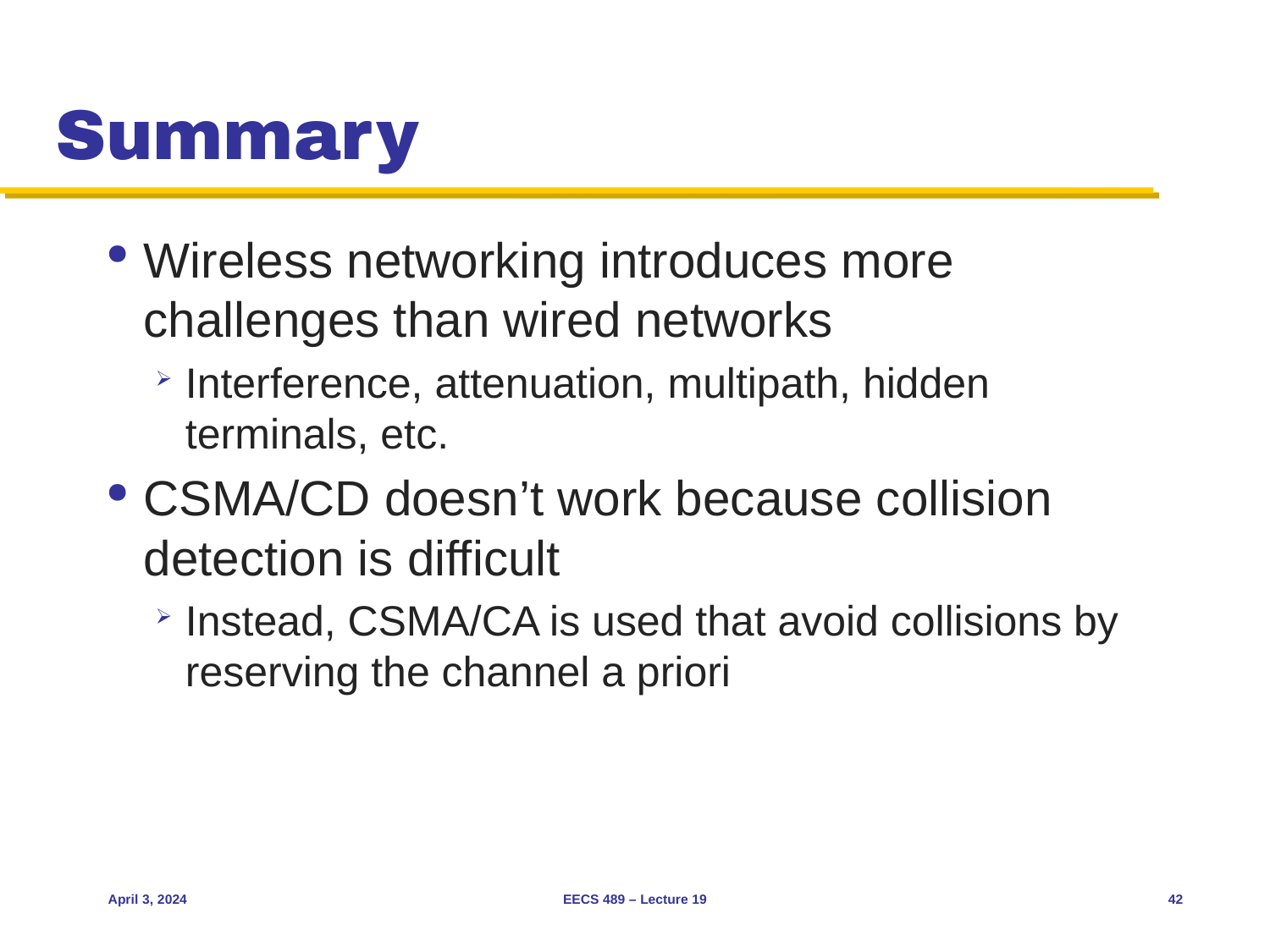

# Summary
Wireless networking introduces more challenges than wired networks
Interference, attenuation, multipath, hidden terminals, etc.
CSMA/CD doesn’t work because collision detection is difficult
Instead, CSMA/CA is used that avoid collisions by reserving the channel a priori
April 3, 2024
EECS 489 – Lecture 19
42